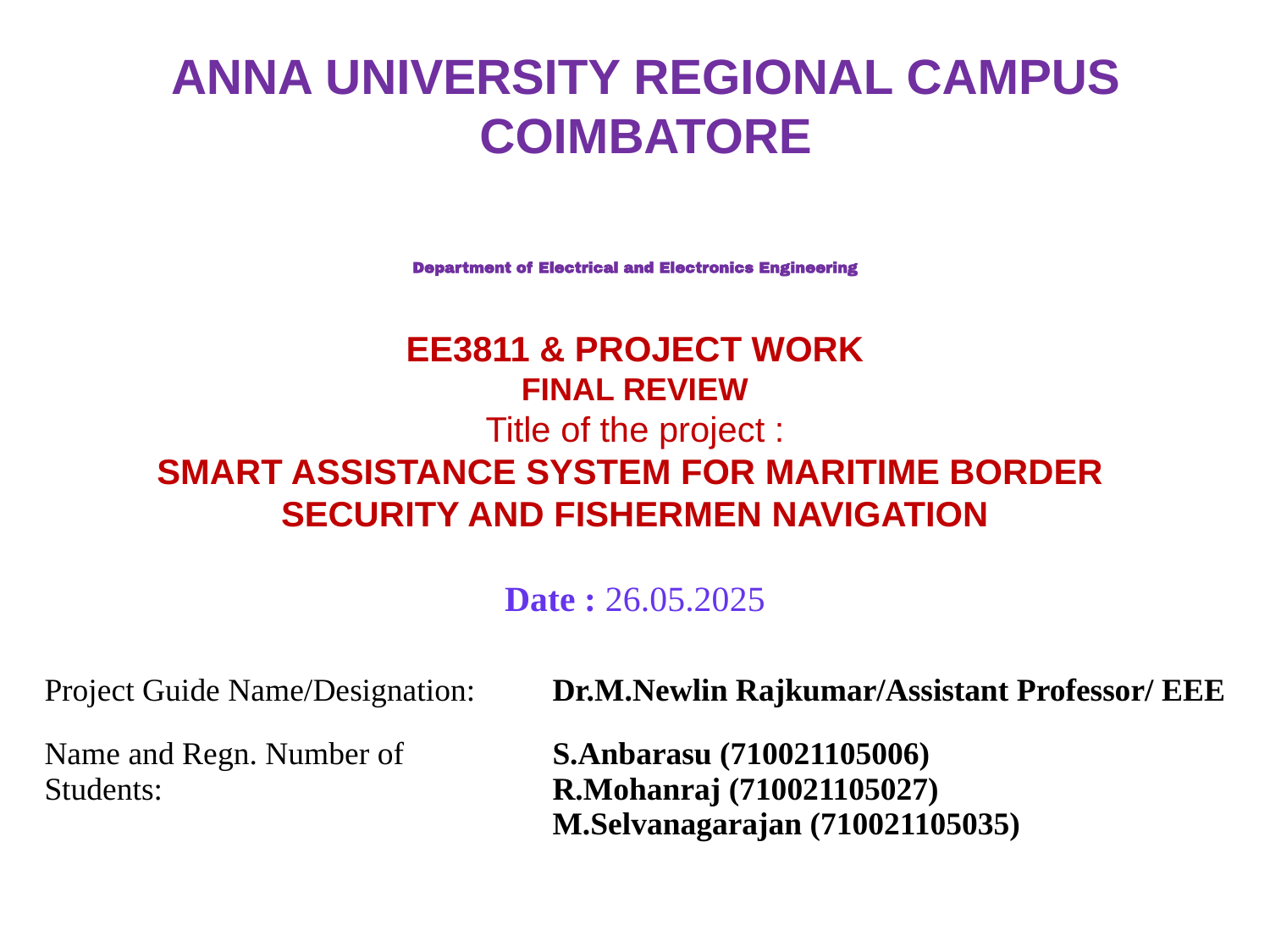

ANNA UNIVERSITY REGIONAL CAMPUS COIMBATORE
# Department of Electrical and Electronics Engineering
EE3811 & PROJECT WORK
FINAL REVIEW
Title of the project :
SMART ASSISTANCE SYSTEM FOR MARITIME BORDER
SECURITY AND FISHERMEN NAVIGATION
Date : 26.05.2025
| Project Guide Name/Designation: | Dr.M.Newlin Rajkumar/Assistant Professor/ EEE |
| --- | --- |
| Name and Regn. Number of Students: | S.Anbarasu (710021105006) R.Mohanraj (710021105027) M.Selvanagarajan (710021105035) |